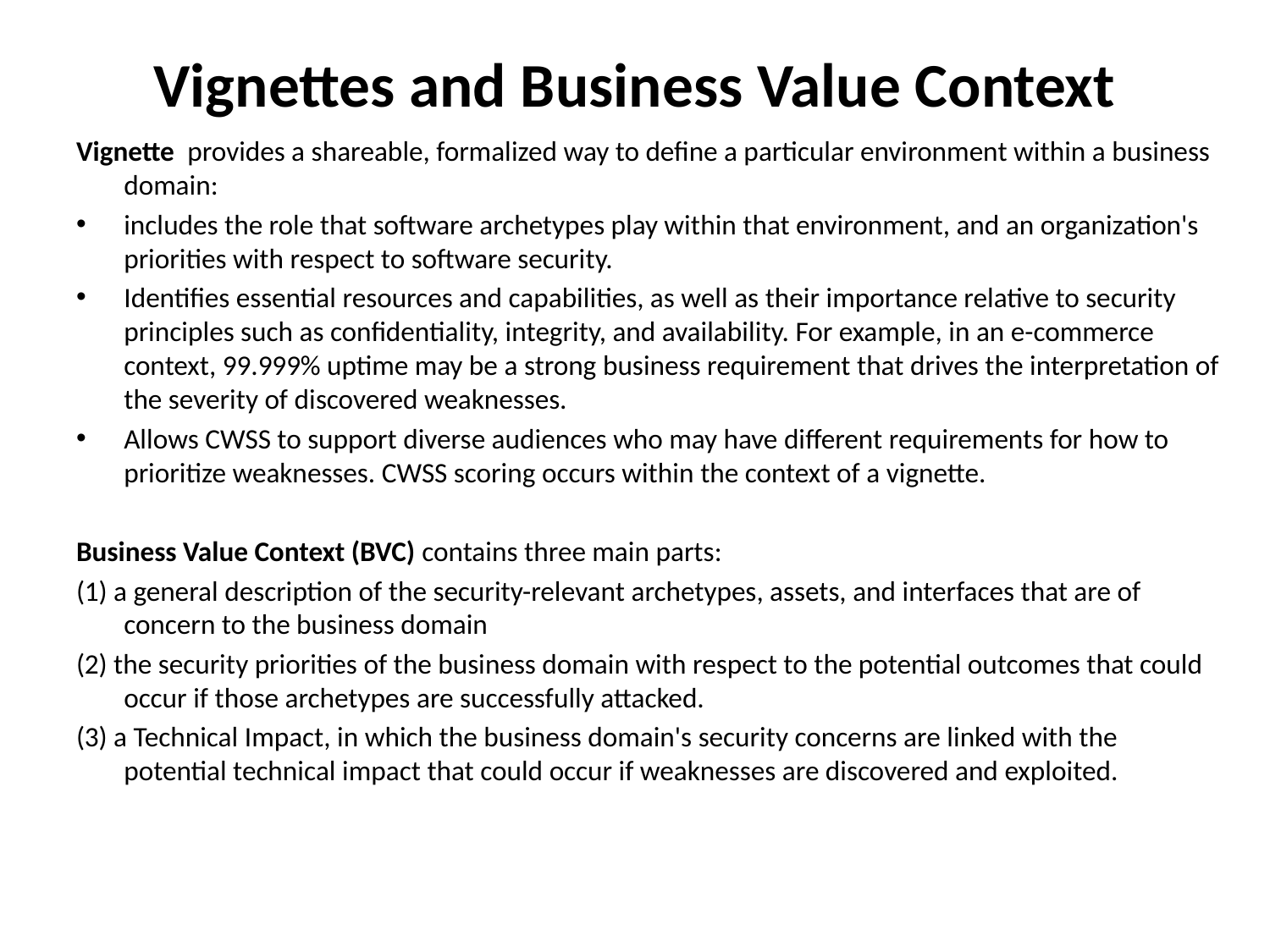

# Vignettes and Business Value Context
Vignette  provides a shareable, formalized way to define a particular environment within a business domain:
includes the role that software archetypes play within that environment, and an organization's priorities with respect to software security.
Identifies essential resources and capabilities, as well as their importance relative to security principles such as confidentiality, integrity, and availability. For example, in an e-commerce context, 99.999% uptime may be a strong business requirement that drives the interpretation of the severity of discovered weaknesses.
Allows CWSS to support diverse audiences who may have different requirements for how to prioritize weaknesses. CWSS scoring occurs within the context of a vignette.

Business Value Context (BVC) contains three main parts:
(1) a general description of the security-relevant archetypes, assets, and interfaces that are of concern to the business domain
(2) the security priorities of the business domain with respect to the potential outcomes that could occur if those archetypes are successfully attacked.
(3) a Technical Impact, in which the business domain's security concerns are linked with the potential technical impact that could occur if weaknesses are discovered and exploited.